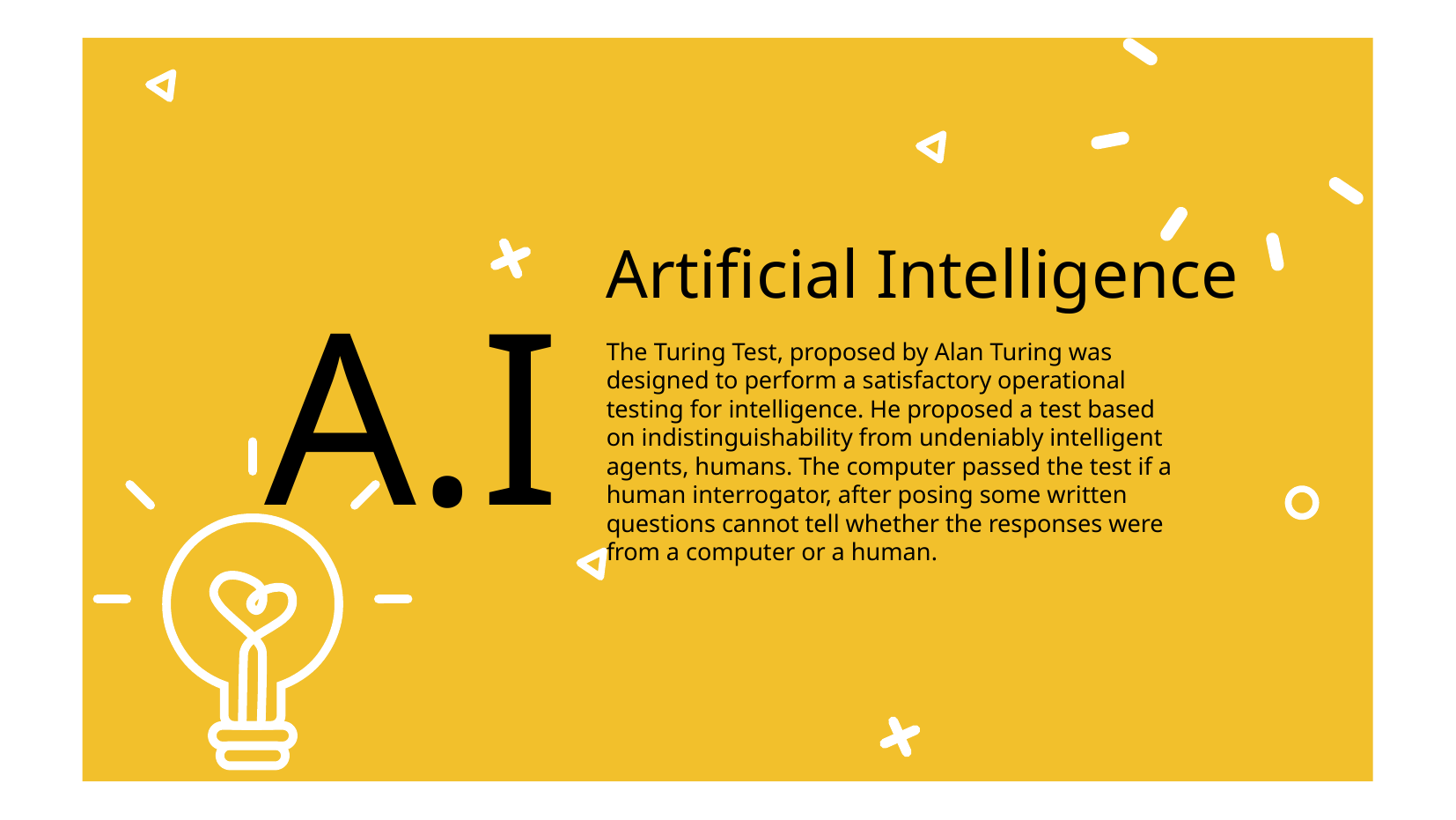

A.I
# Artificial Intelligence
The Turing Test, proposed by Alan Turing was designed to perform a satisfactory operational testing for intelligence. He proposed a test based on indistinguishability from undeniably intelligent agents, humans. The computer passed the test if a human interrogator, after posing some written questions cannot tell whether the responses were from a computer or a human.